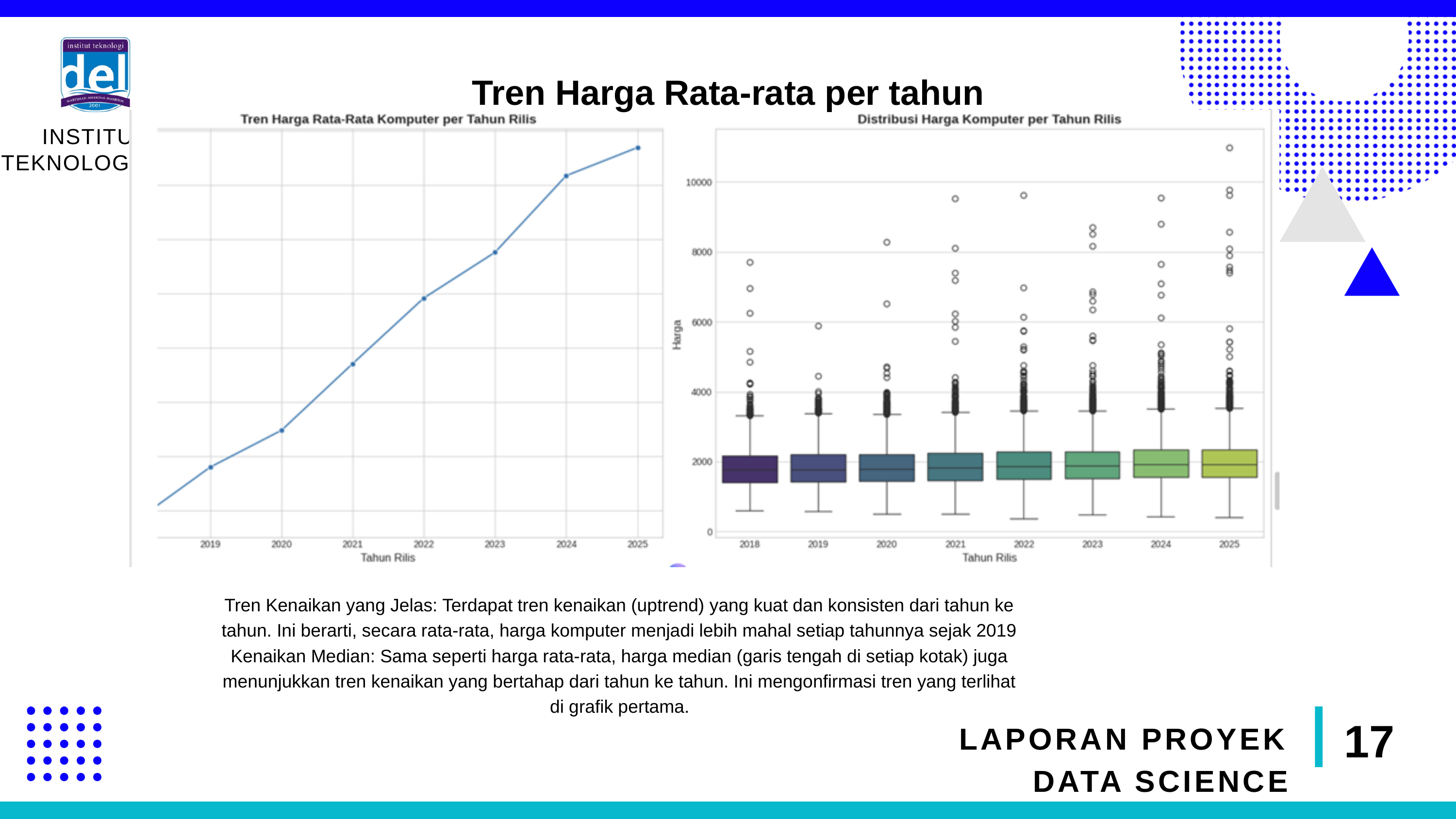

INSTITUT TEKNOLOGI DEL
Tren Harga Rata-rata per tahun

Tren Kenaikan yang Jelas: Terdapat tren kenaikan (uptrend) yang kuat dan konsisten dari tahun ke tahun. Ini berarti, secara rata-rata, harga komputer menjadi lebih mahal setiap tahunnya sejak 2019
Kenaikan Median: Sama seperti harga rata-rata, harga median (garis tengah di setiap kotak) juga menunjukkan tren kenaikan yang bertahap dari tahun ke tahun. Ini mengonfirmasi tren yang terlihat di grafik pertama.

17

LAPORAN PROYEK DATA SCIENCE